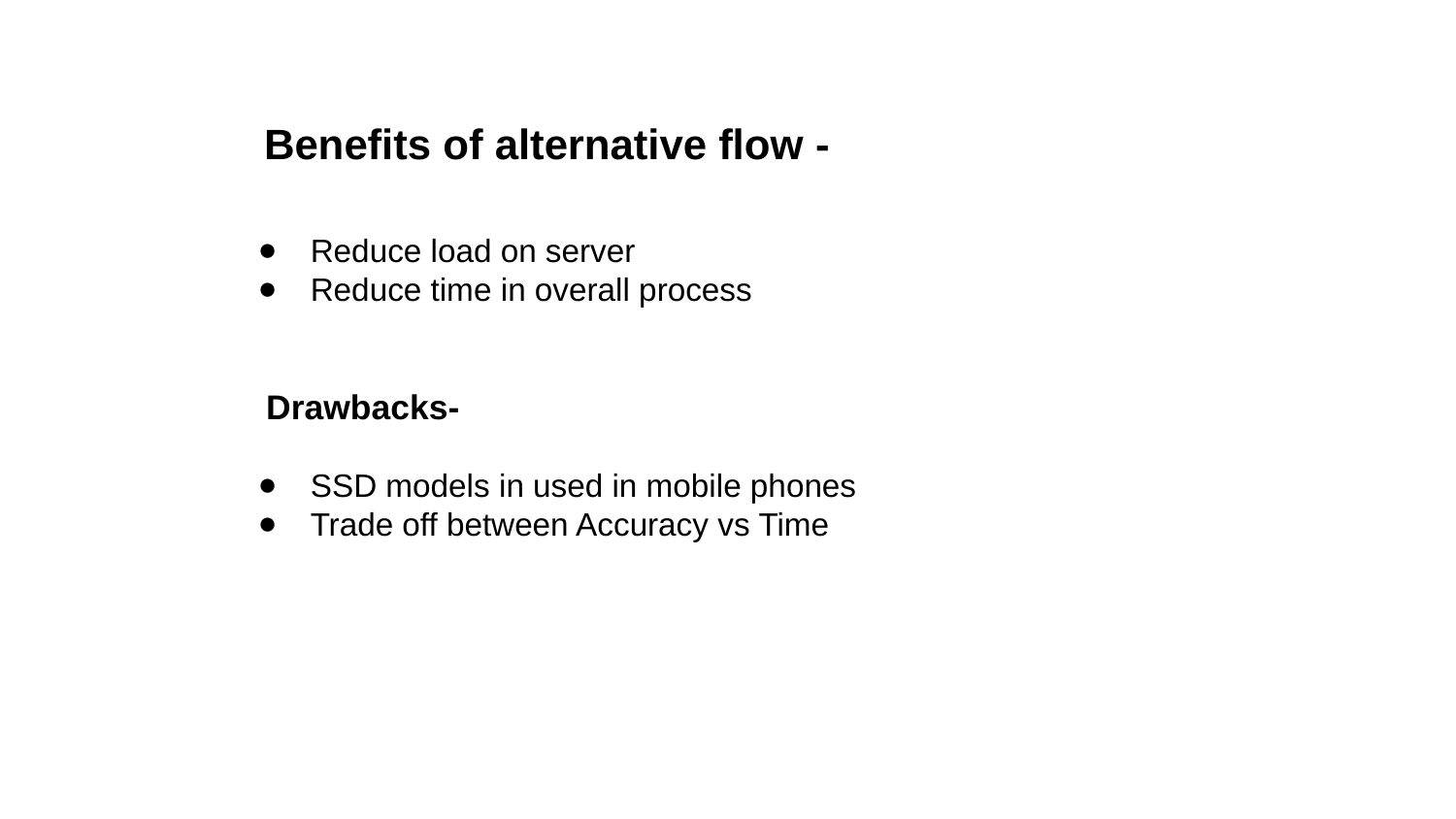

Benefits of alternative flow -
Reduce load on server
Reduce time in overall process

   Drawbacks-

SSD models in used in mobile phones
Trade off between Accuracy vs Time